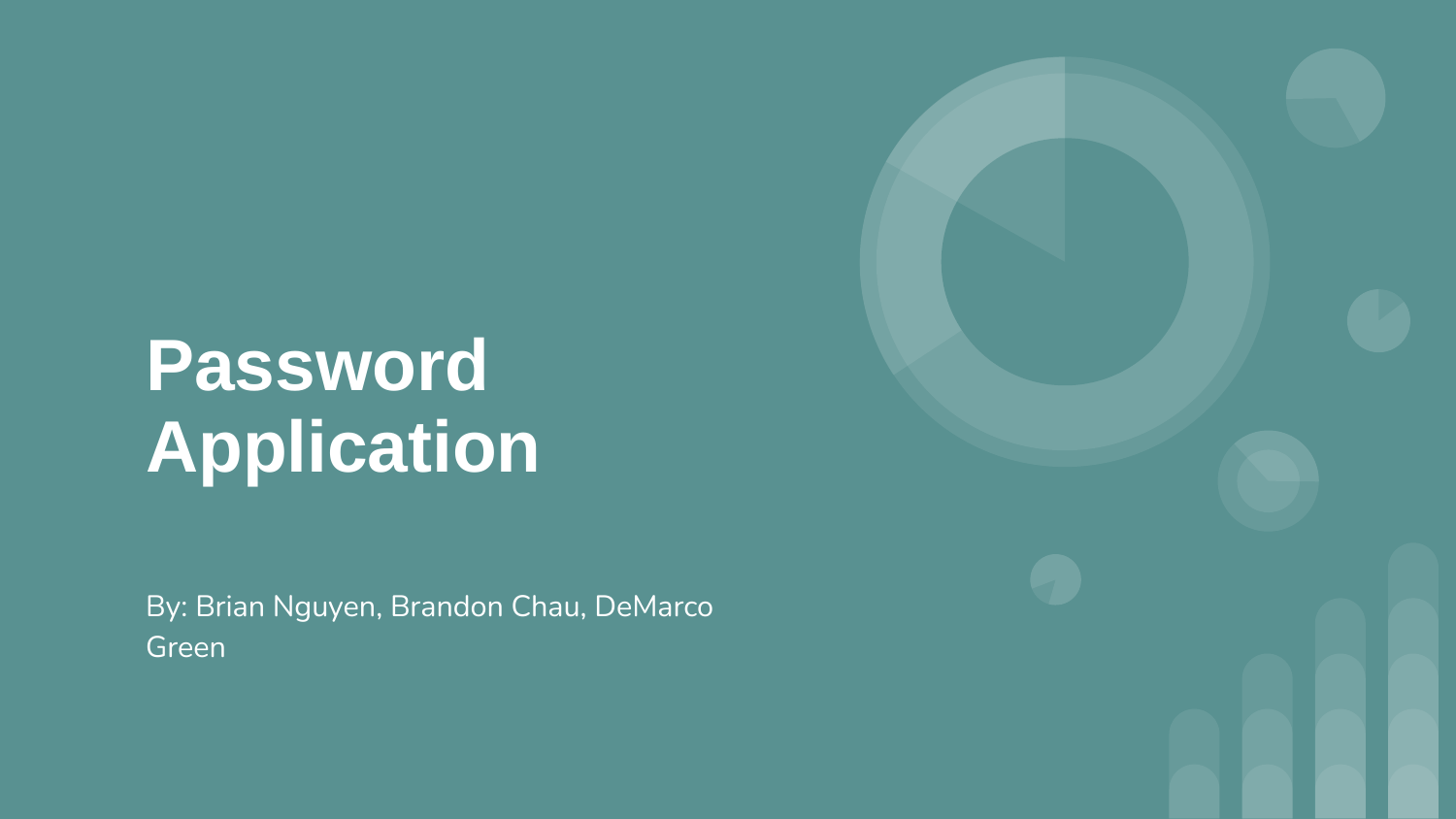

# Password Application
By: Brian Nguyen, Brandon Chau, DeMarco Green